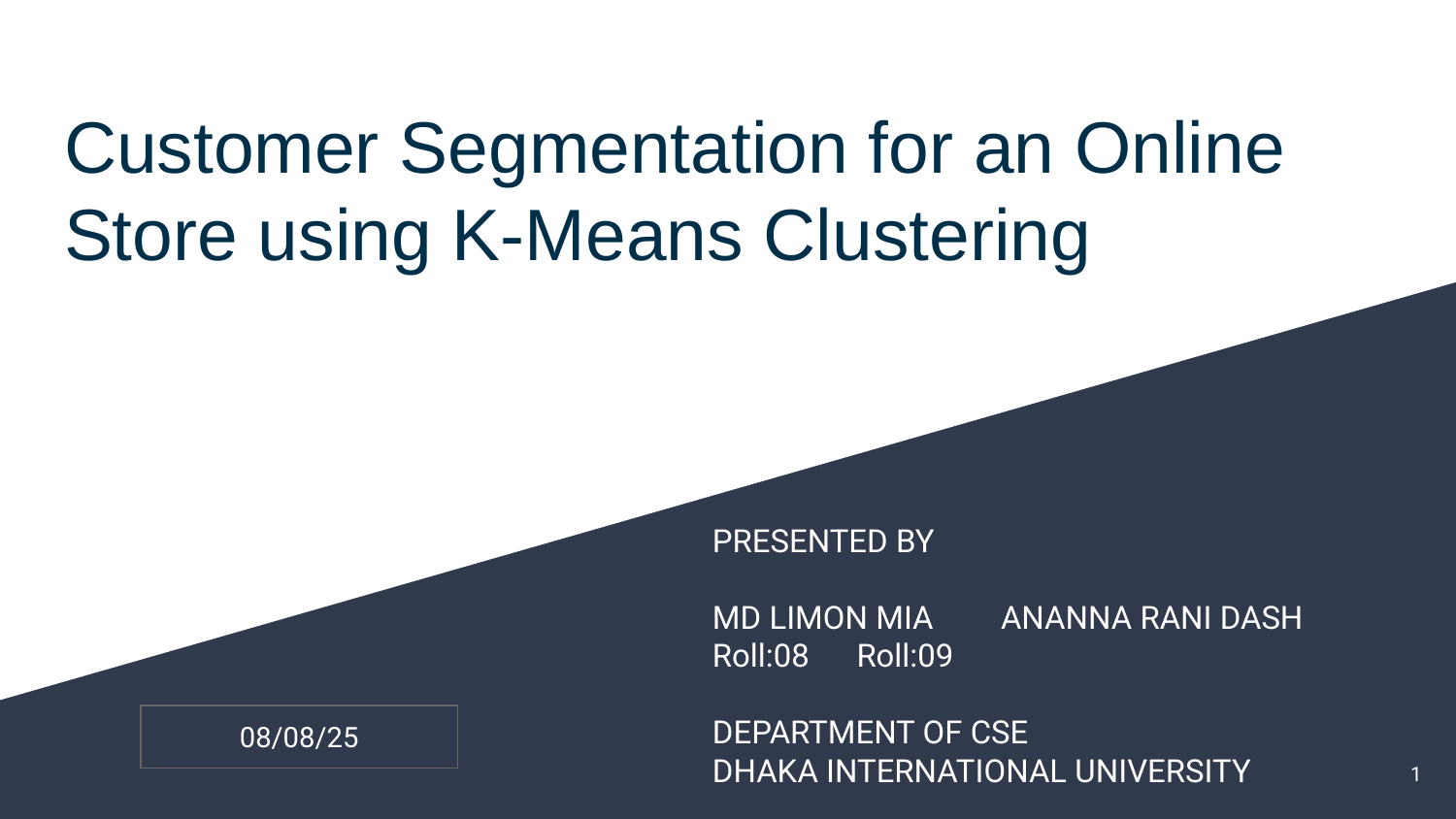

# Customer Segmentation for an Online Store using K-Means Clustering
PRESENTED BY

MD LIMON MIA 		ANANNA RANI DASH
Roll:08 				Roll:09

DEPARTMENT OF CSE
DHAKA INTERNATIONAL UNIVERSITY
08/08/25
1